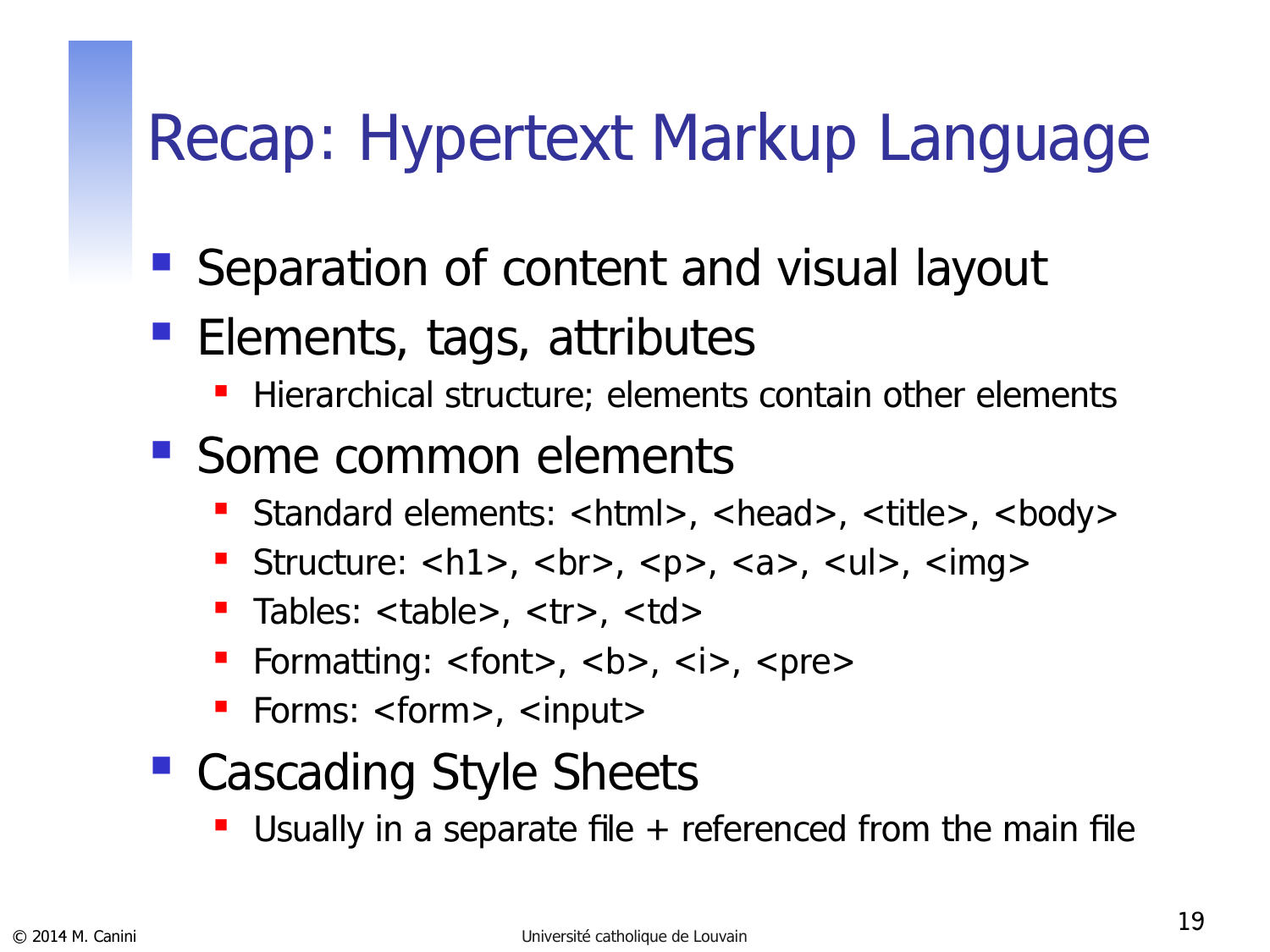

# Recap: Hypertext Markup Language
Separation of content and visual layout
Elements, tags, attributes
Hierarchical structure; elements contain other elements
Some common elements
Standard elements: <html>, <head>, <title>, <body>
Structure: <h1>, <br>, <p>, <a>, <ul>, <img>
Tables: <table>, <tr>, <td>
Formatting: <font>, <b>, <i>, <pre>
Forms: <form>, <input>
Cascading Style Sheets
Usually in a separate file + referenced from the main file
19
Université catholique de Louvain